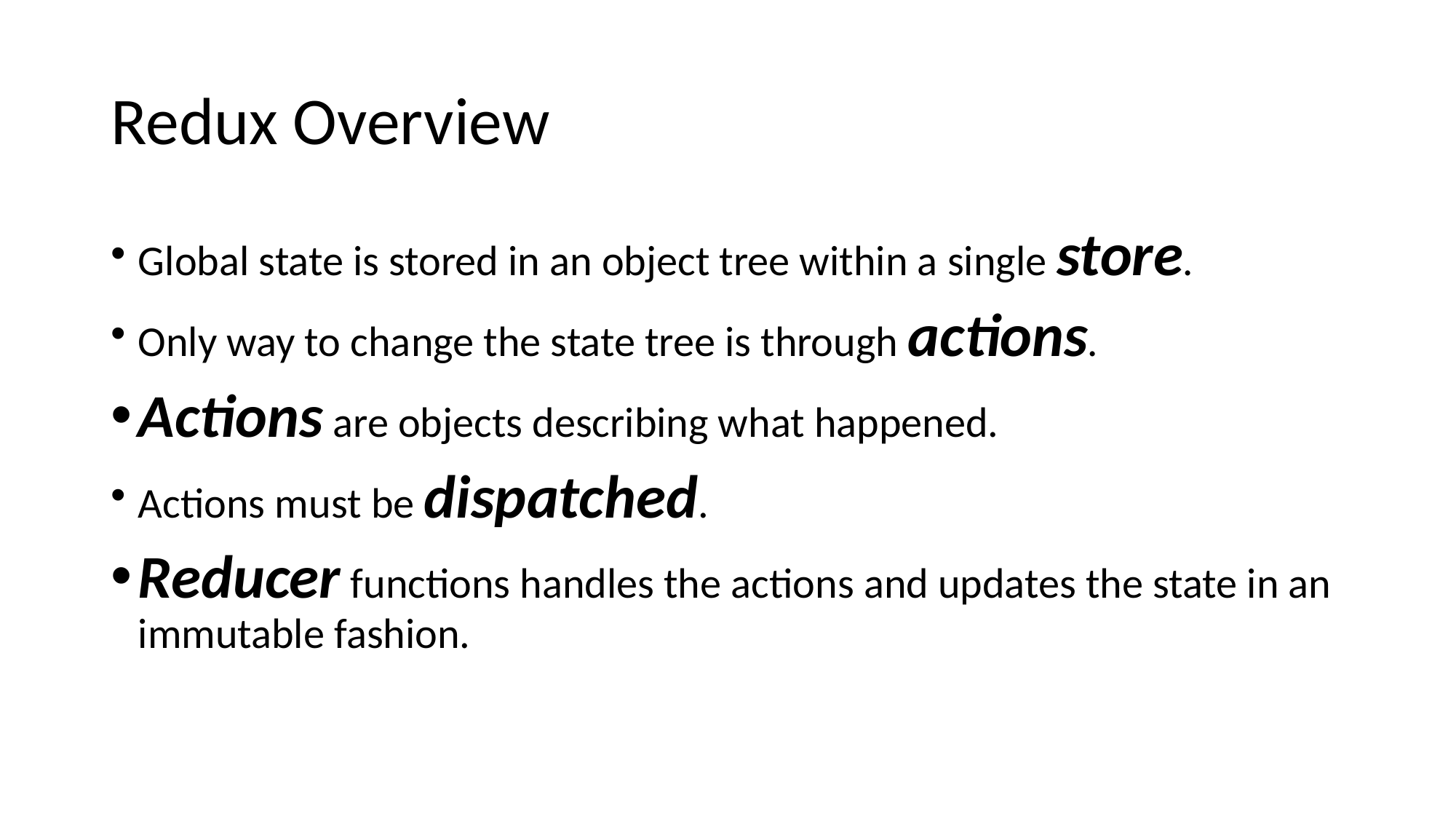

# Redux Overview
Global state is stored in an object tree within a single store.
Only way to change the state tree is through actions.
Actions are objects describing what happened.
Actions must be dispatched.
Reducer functions handles the actions and updates the state in an immutable fashion.